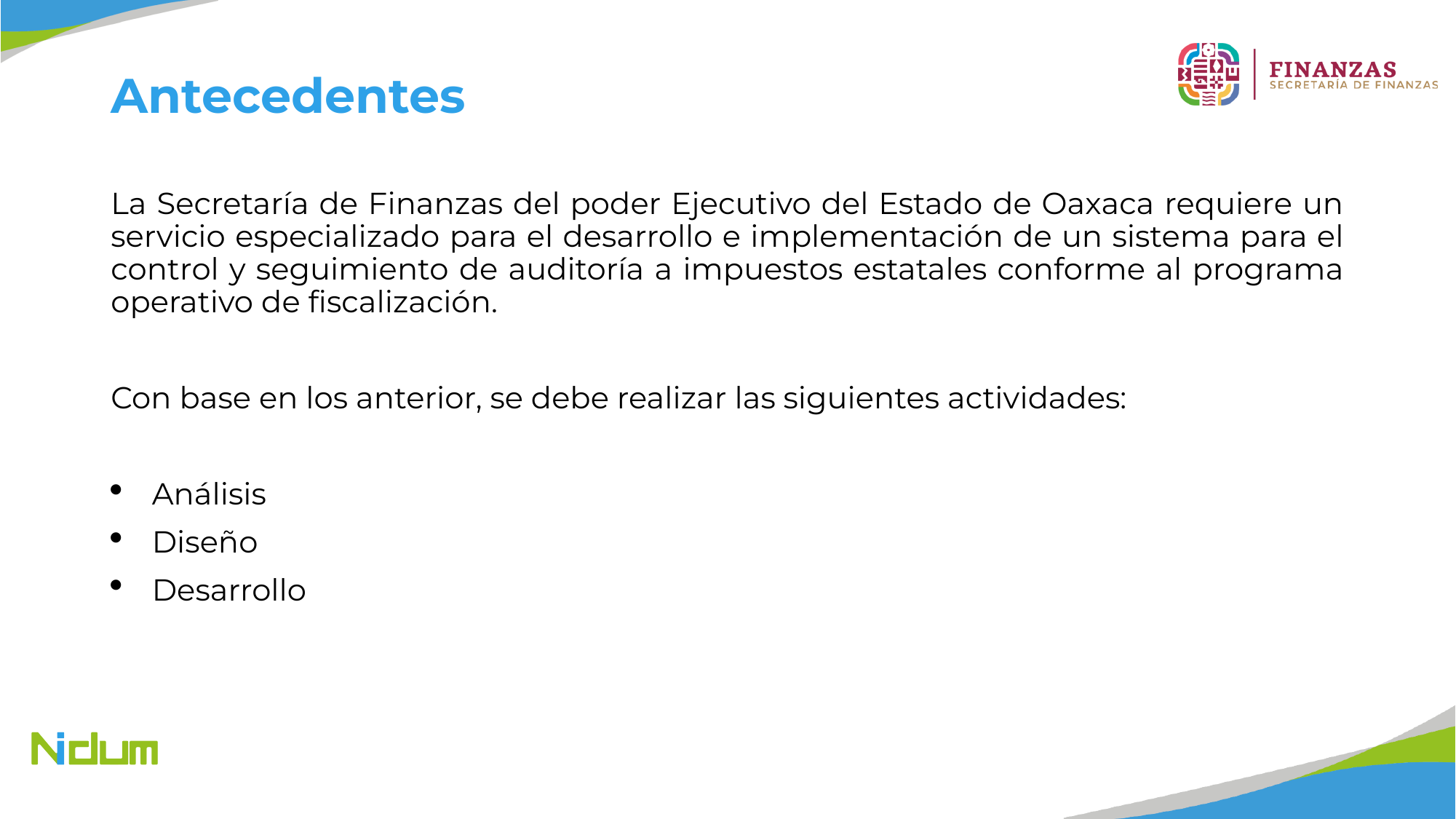

# Antecedentes
La Secretaría de Finanzas del poder Ejecutivo del Estado de Oaxaca requiere un servicio especializado para el desarrollo e implementación de un sistema para el control y seguimiento de auditoría a impuestos estatales conforme al programa operativo de fiscalización.

Con base en los anterior, se debe realizar las siguientes actividades:

Análisis
Diseño
Desarrollo